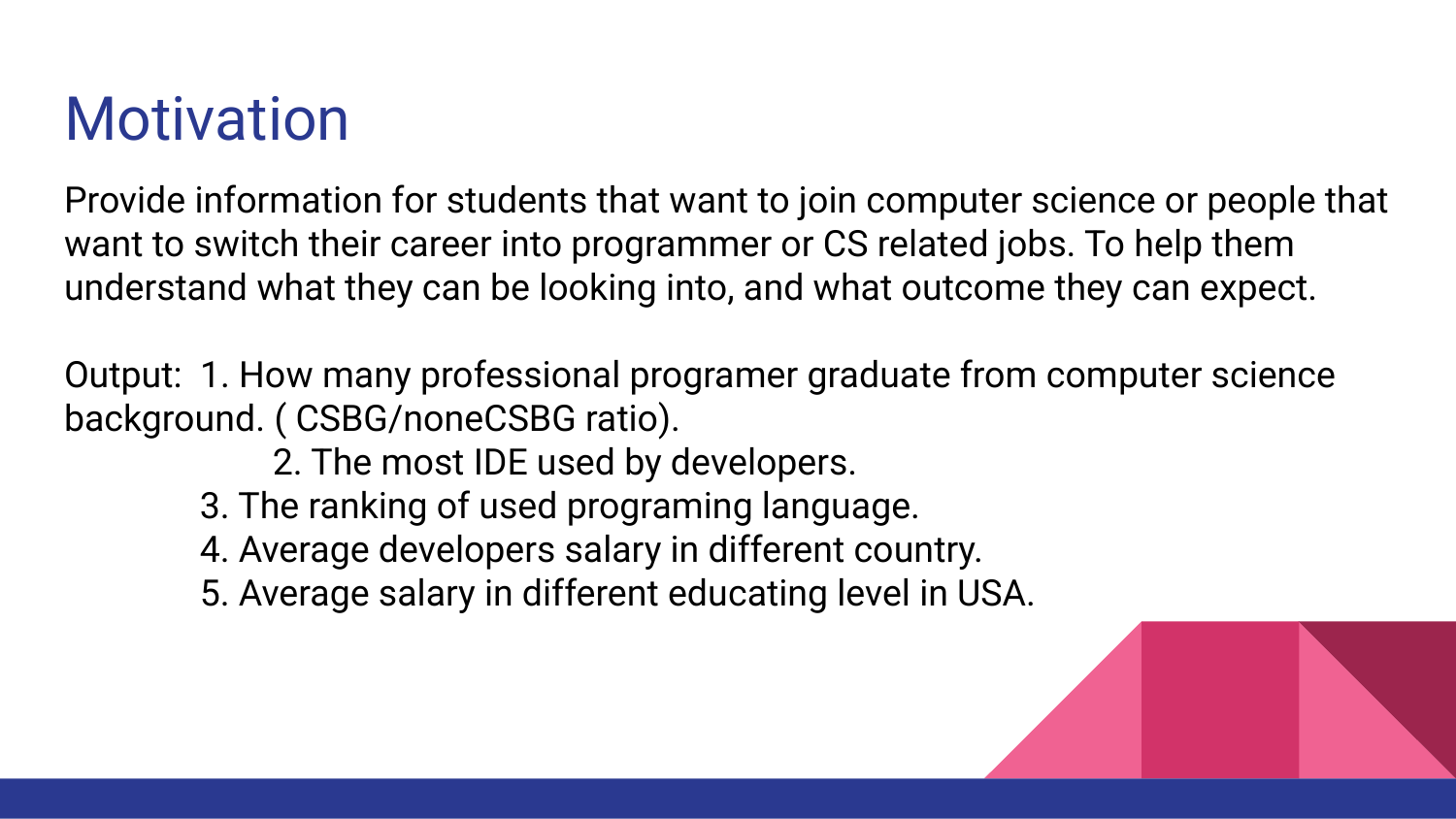

# Motivation
Provide information for students that want to join computer science or people that want to switch their career into programmer or CS related jobs. To help them understand what they can be looking into, and what outcome they can expect.

Output:  1. How many professional programer graduate from computer science background. ( CSBG/noneCSBG ratio).
	       2. The most IDE used by developers.
       3. The ranking of used programing language.
       4. Average developers salary in different country.
       5. Average salary in different educating level in USA.